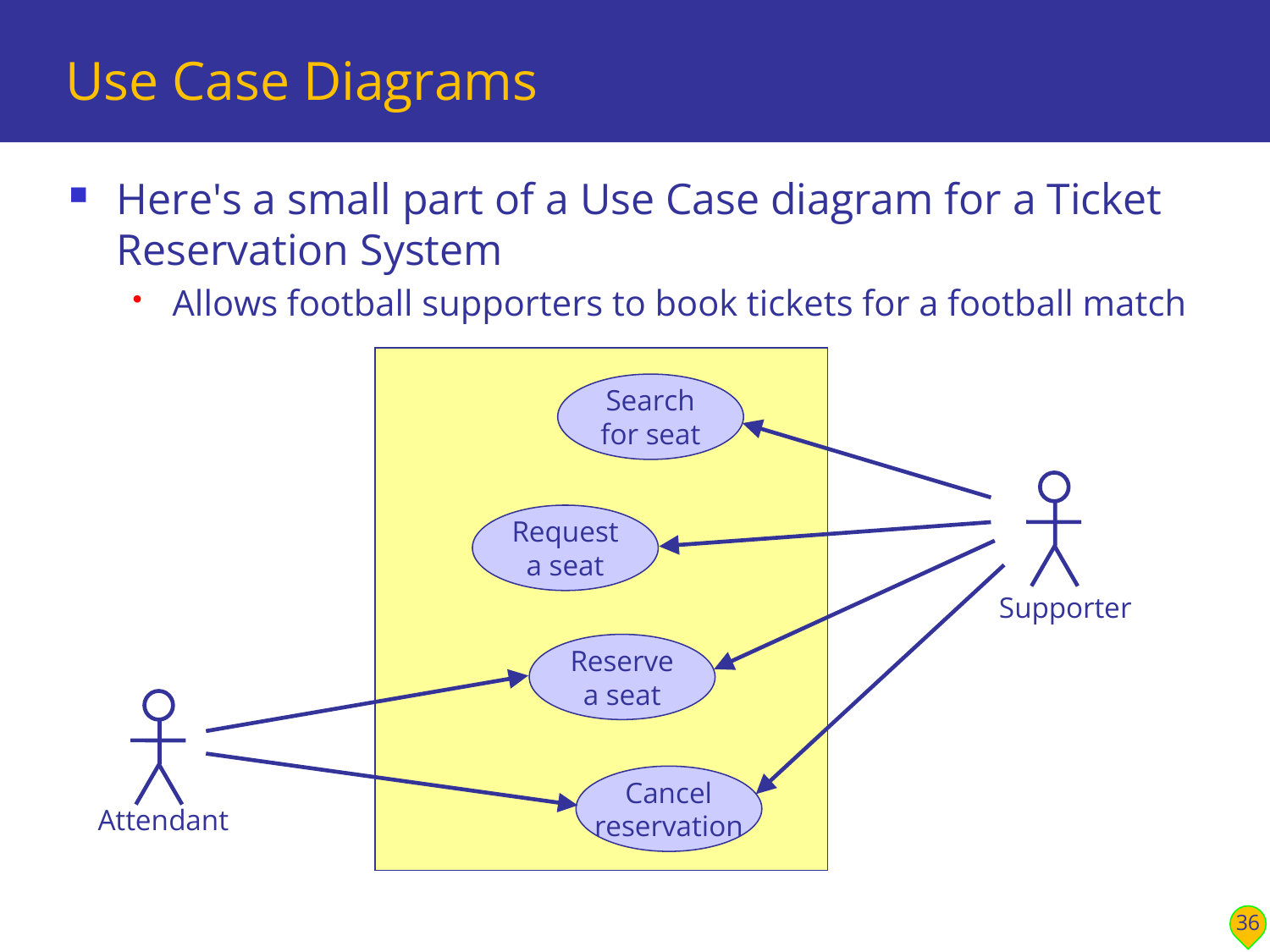

# Use Case Diagrams
Here's a small part of a Use Case diagram for a Ticket Reservation System
Allows football supporters to book tickets for a football match

Search
for seat

Request
a seat

Supporter
Reserve
a seat

Attendant

Cancel
reservation
36